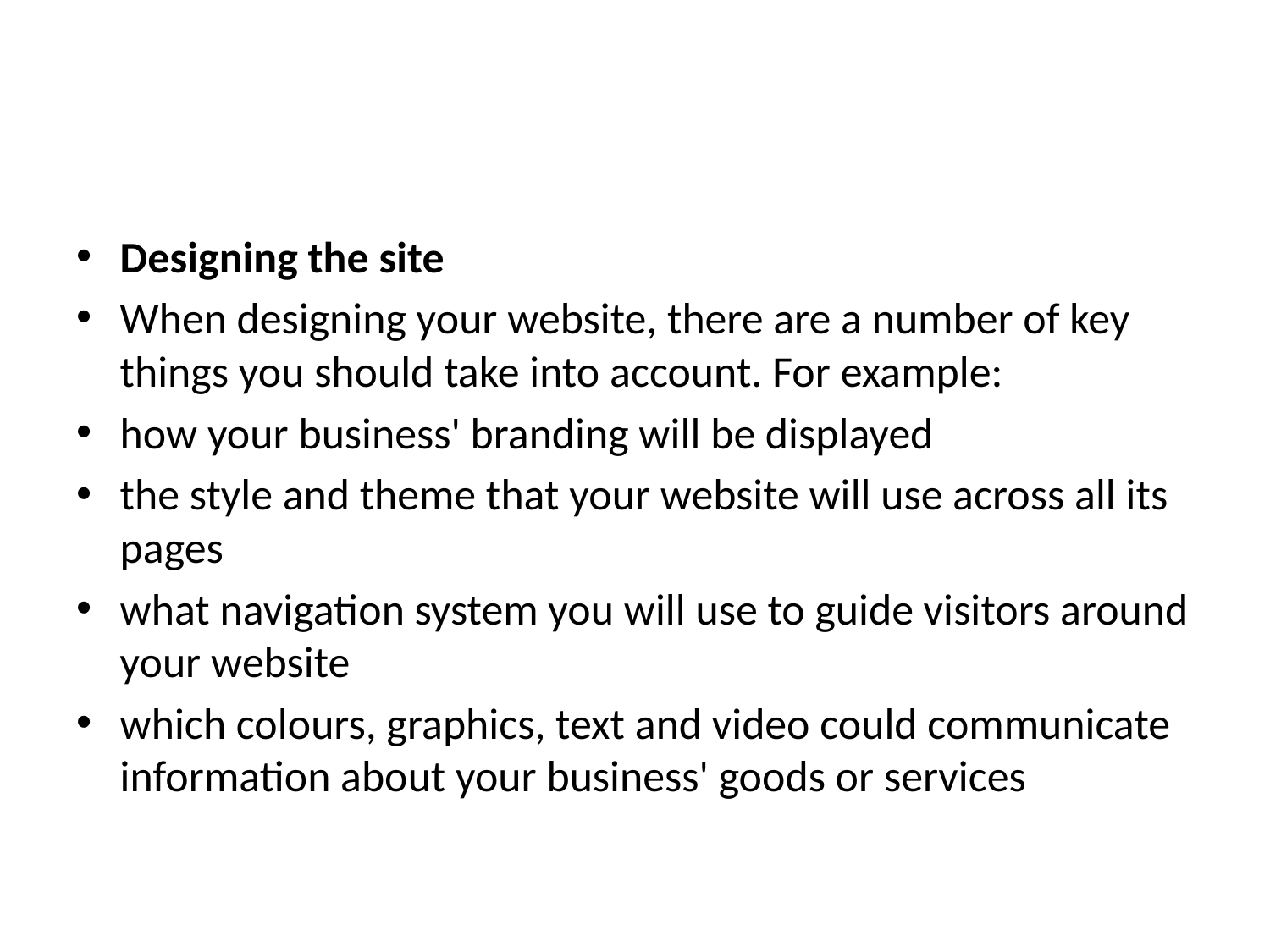

#
Designing the site
When designing your website, there are a number of key things you should take into account. For example:
how your business' branding will be displayed
the style and theme that your website will use across all its pages
what navigation system you will use to guide visitors around your website
which colours, graphics, text and video could communicate information about your business' goods or services